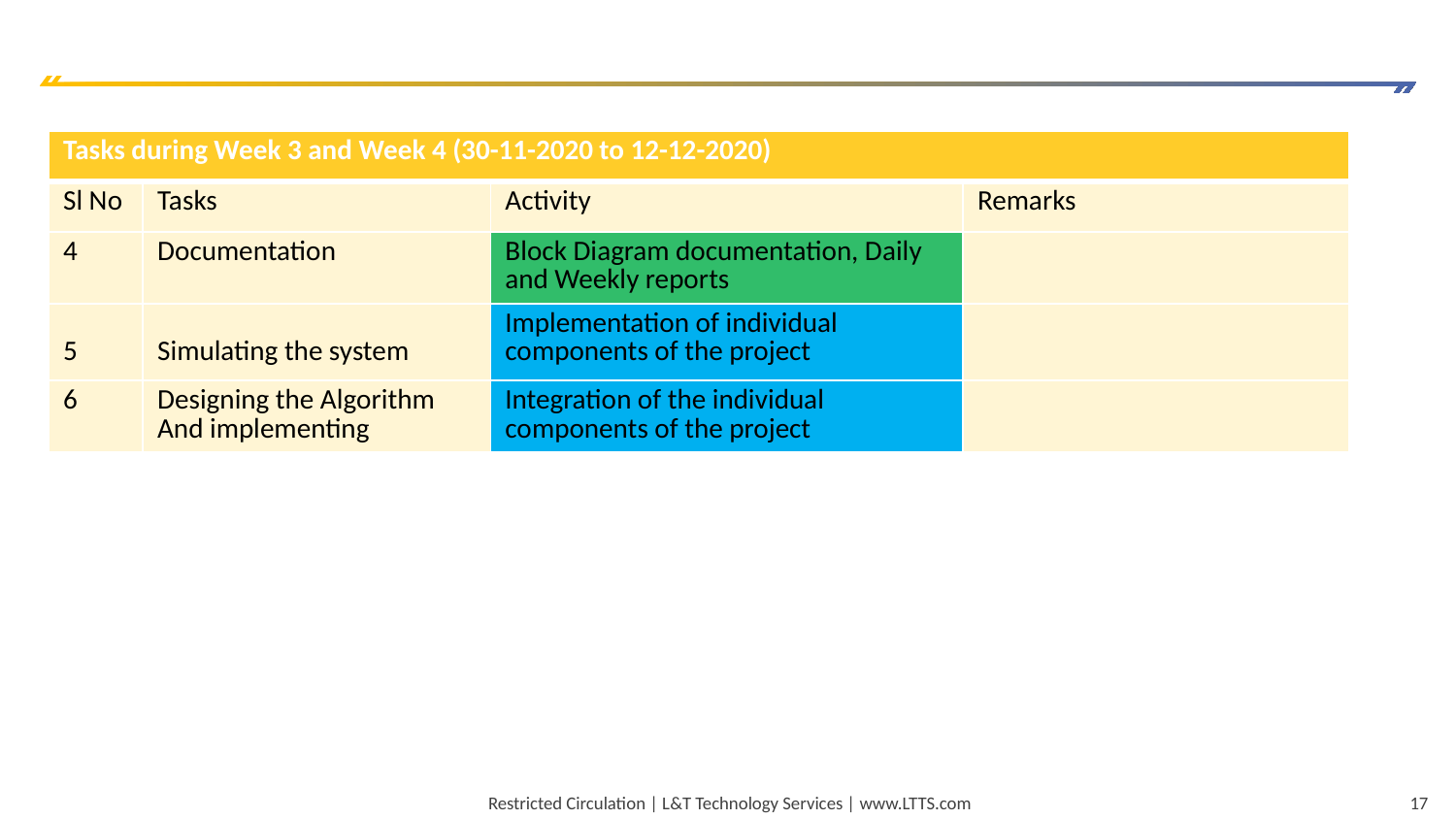

#
| Tasks during Week 3 and Week 4 (30-11-2020 to 12-12-2020) |  |  |  |
| --- | --- | --- | --- |
| Sl No | Tasks | Activity | Remarks |
| 4 | Documentation | Block Diagram documentation, Daily and Weekly reports |  |
| 5 | Simulating the system | Implementation of individual components of the project |  |
| 6 | Designing the Algorithm And implementing | Integration of the individual components of the project |  |